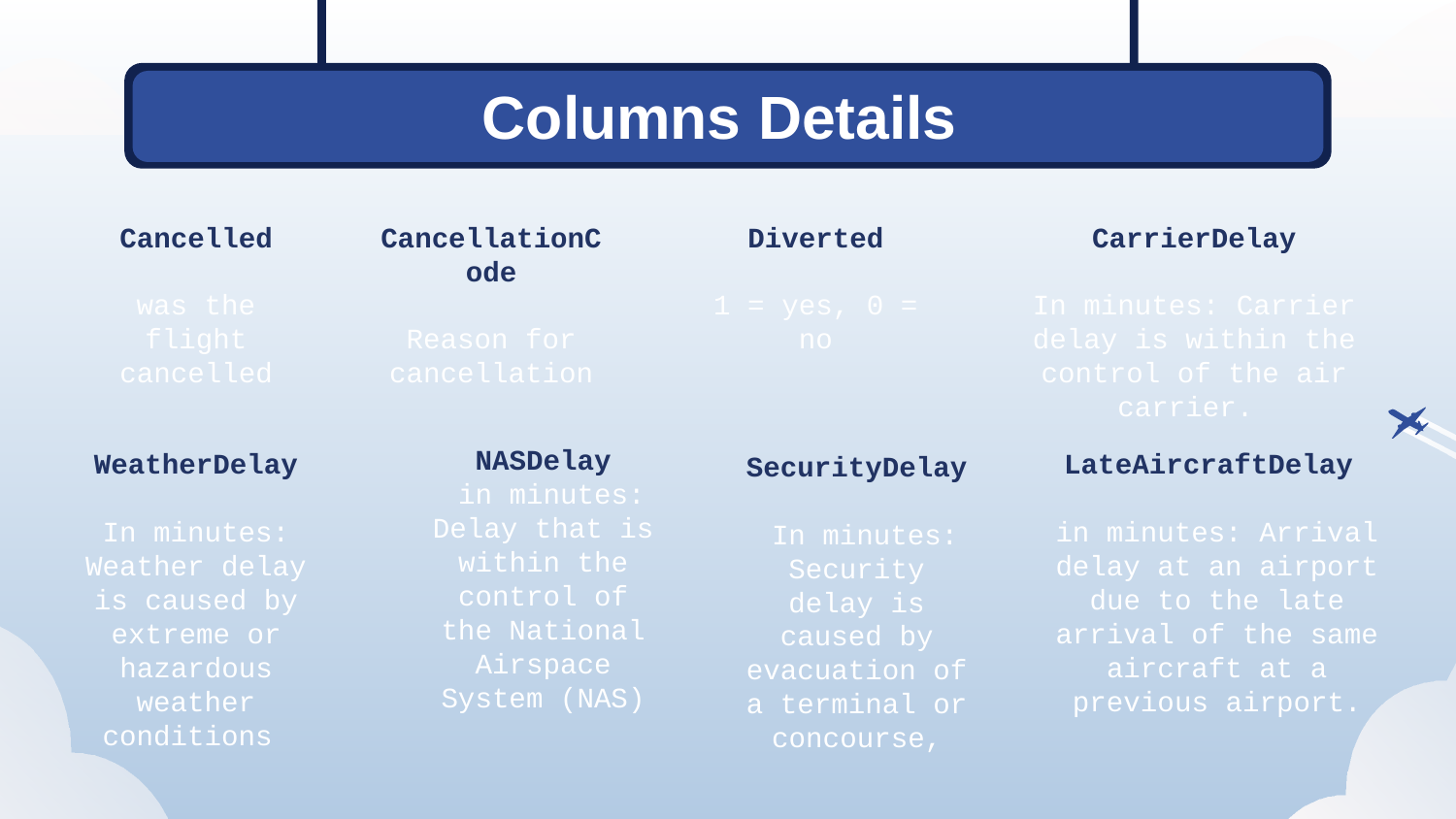

# Columns Details
CancellationCode

Reason for cancellation
Diverted

1 = yes, 0 = no
CarrierDelay

In minutes: Carrier delay is within the control of the air carrier.
Cancelled

was the flight cancelled

NASDelay
 in minutes: Delay that is within the control of the National Airspace System (NAS)
WeatherDelay

In minutes: Weather delay is caused by extreme or hazardous weather conditions
LateAircraftDelay

in minutes: Arrival delay at an airport due to the late arrival of the same aircraft at a previous airport.
SecurityDelay

 In minutes: Security delay is caused by evacuation of a terminal or concourse,